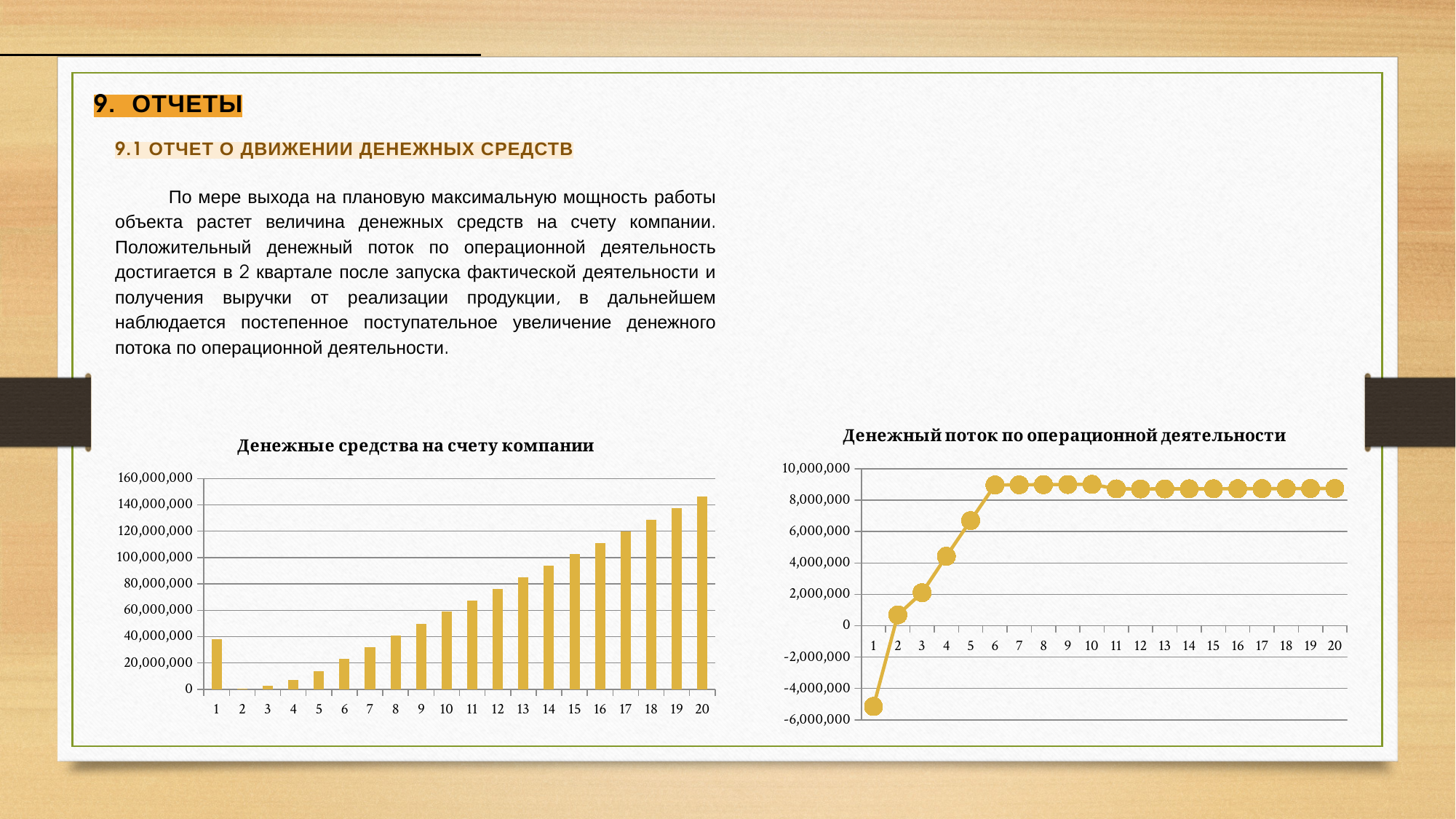

9.  Отчеты
9.1 Отчет о движении денежных средств
По мере выхода на плановую максимальную мощность работы объекта растет величина денежных средств на счету компании. Положительный денежный поток по операционной деятельность достигается в 2 квартале после запуска фактической деятельности и получения выручки от реализации продукции, в дальнейшем наблюдается постепенное поступательное увеличение денежного потока по операционной деятельности.

### Chart: Денежный поток по операционной деятельности

| Category |  |
|---|---|

### Chart: Денежные средства на счету компании

| Category |  |
|---|---|